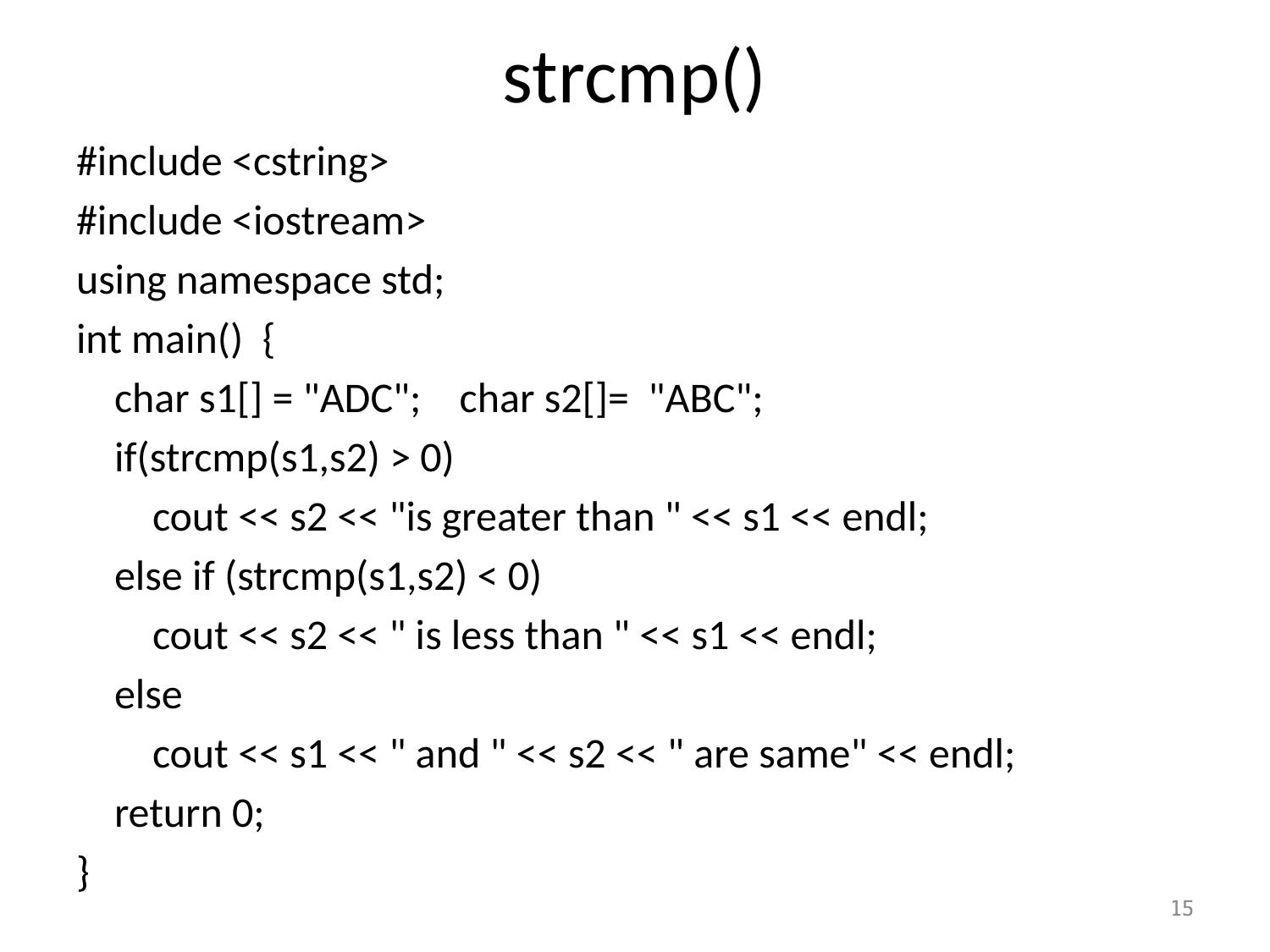

# strcmp()
#include <cstring>
#include <iostream>
using namespace std;
int main()  {
    char s1[] = "ADC";    char s2[]=  "ABC";
    if(strcmp(s1,s2) > 0)
        cout << s2 << "is greater than " << s1 << endl;
    else if (strcmp(s1,s2) < 0)
        cout << s2 << " is less than " << s1 << endl;
    else
        cout << s1 << " and " << s2 << " are same" << endl;
    return 0;
}
15